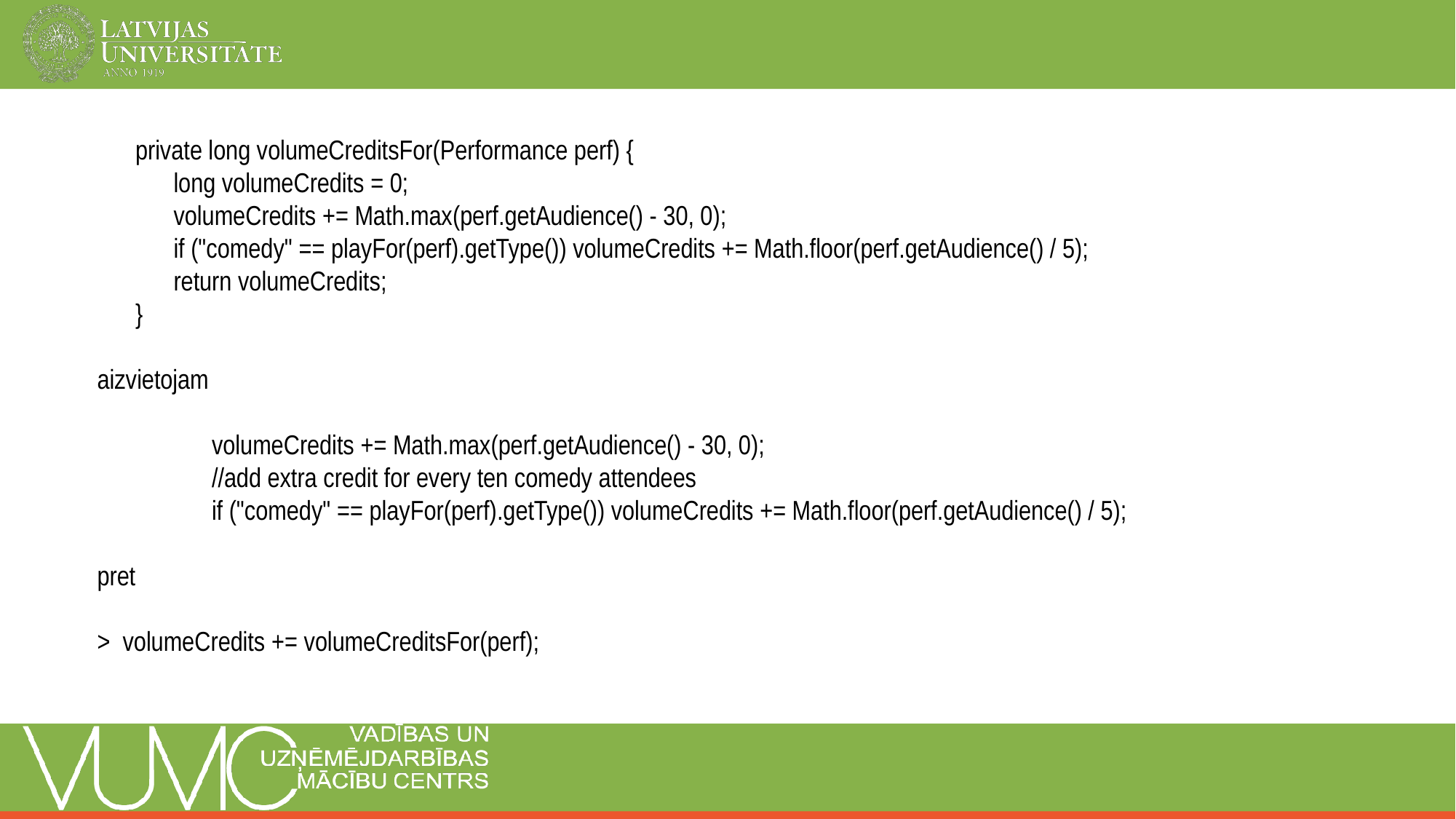

private long volumeCreditsFor(Performance perf) {
long volumeCredits = 0;
volumeCredits += Math.max(perf.getAudience() - 30, 0);
if ("comedy" == playFor(perf).getType()) volumeCredits += Math.floor(perf.getAudience() / 5);
return volumeCredits;
}

aizvietojam

volumeCredits += Math.max(perf.getAudience() - 30, 0);
//add extra credit for every ten comedy attendees
if ("comedy" == playFor(perf).getType()) volumeCredits += Math.floor(perf.getAudience() / 5);

pret

>  volumeCredits += volumeCreditsFor(perf);